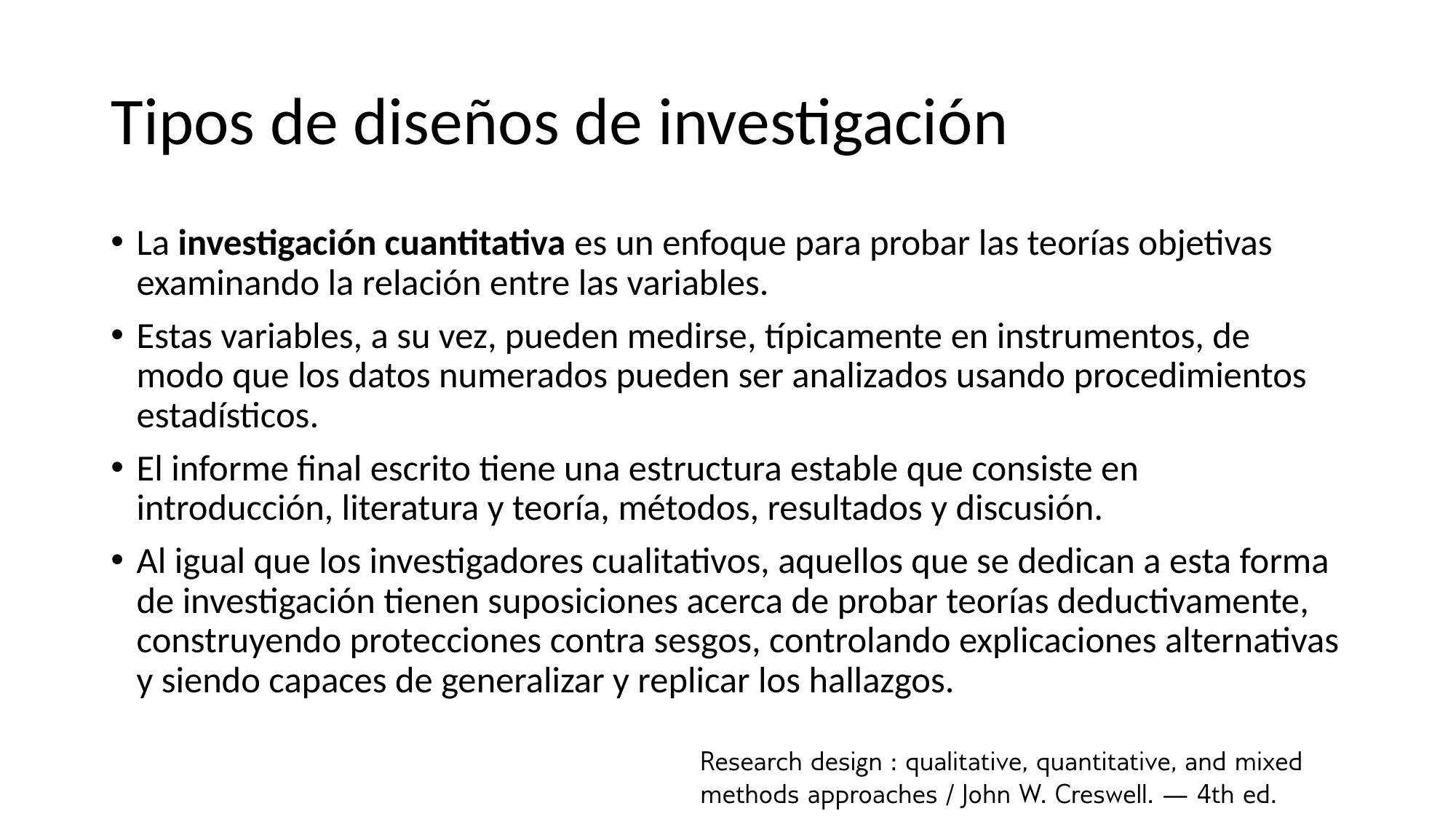

# Tipos de diseños de investigación
La investigación cuantitativa es un enfoque para probar las teorías objetivas examinando la relación entre las variables.
Estas variables, a su vez, pueden medirse, típicamente en instrumentos, de modo que los datos numerados pueden ser analizados usando procedimientos estadísticos.
El informe final escrito tiene una estructura estable que consiste en introducción, literatura y teoría, métodos, resultados y discusión.
Al igual que los investigadores cualitativos, aquellos que se dedican a esta forma de investigación tienen suposiciones acerca de probar teorías deductivamente, construyendo protecciones contra sesgos, controlando explicaciones alternativas y siendo capaces de generalizar y replicar los hallazgos.
Research design : qualitative, quantitative, and mixed methods approaches / John W. Creswell. — 4th ed.